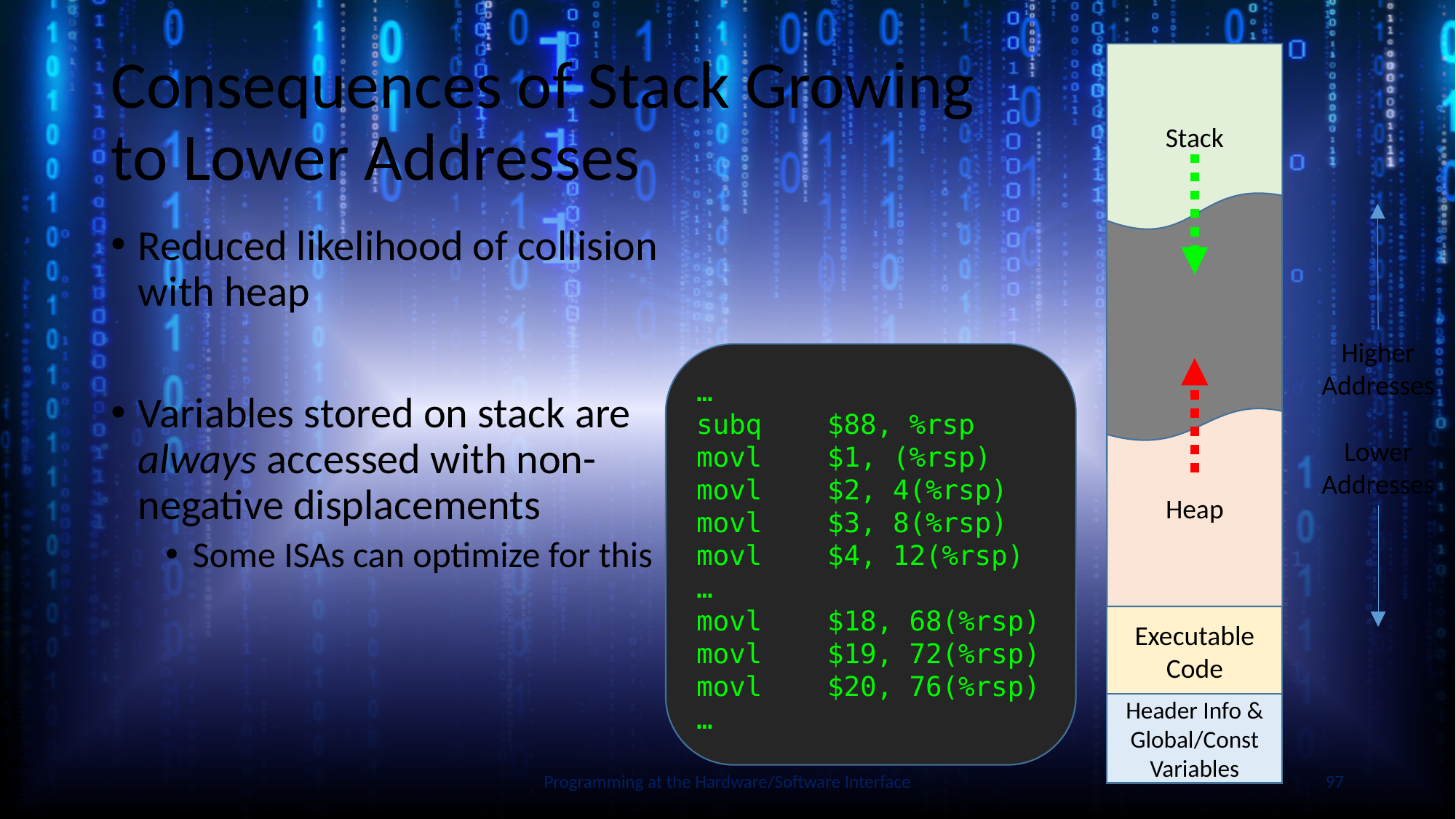

# Consequences of Stack Growing to Lower Addresses
Stack

Heap
Executable Code
Header Info & Global/Const Variables
Higher
Addresses
Lower
Addresses
Reduced likelihood of collision with heap

Variables stored on stack are always accessed with non-negative displacements
Some ISAs can optimize for this
…
subq    $88, %rsp
movl    $1, (%rsp)
movl    $2, 4(%rsp)
movl    $3, 8(%rsp)
movl    $4, 12(%rsp)
…
movl    $18, 68(%rsp)
movl    $19, 72(%rsp)
movl    $20, 76(%rsp)
…
Slide by Bohn
Programming at the Hardware/Software Interface
97